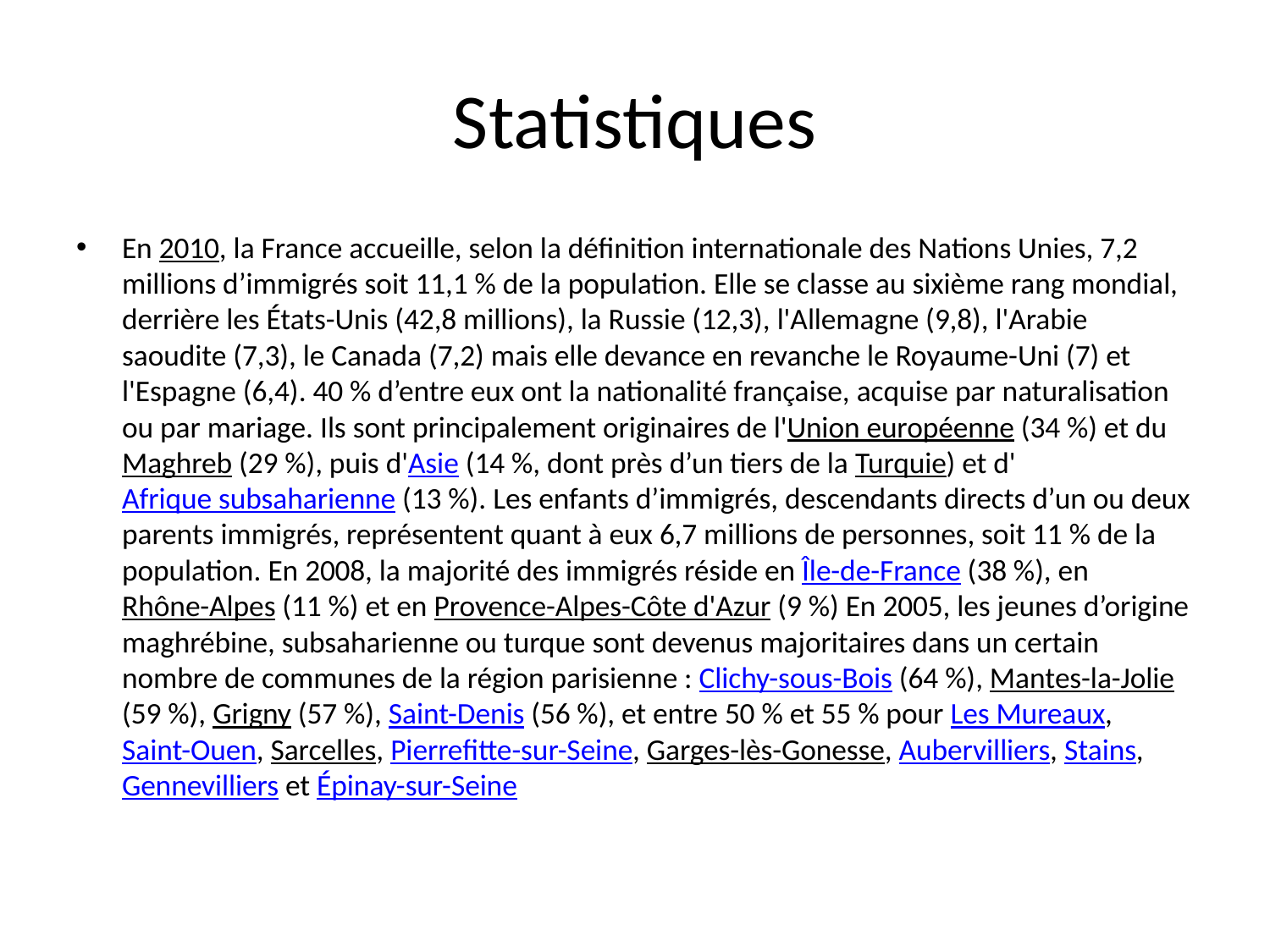

# Statistiques
En 2010, la France accueille, selon la définition internationale des Nations Unies, 7,2 millions d’immigrés soit 11,1 % de la population. Elle se classe au sixième rang mondial, derrière les États-Unis (42,8 millions), la Russie (12,3), l'Allemagne (9,8), l'Arabie saoudite (7,3), le Canada (7,2) mais elle devance en revanche le Royaume-Uni (7) et l'Espagne (6,4). 40 % d’entre eux ont la nationalité française, acquise par naturalisation ou par mariage. Ils sont principalement originaires de l'Union européenne (34 %) et du Maghreb (29 %), puis d'Asie (14 %, dont près d’un tiers de la Turquie) et d'Afrique subsaharienne (13 %). Les enfants d’immigrés, descendants directs d’un ou deux parents immigrés, représentent quant à eux 6,7 millions de personnes, soit 11 % de la population. En 2008, la majorité des immigrés réside en Île-de-France (38 %), en Rhône-Alpes (11 %) et en Provence-Alpes-Côte d'Azur (9 %) En 2005, les jeunes d’origine maghrébine, subsaharienne ou turque sont devenus majoritaires dans un certain nombre de communes de la région parisienne : Clichy-sous-Bois (64 %), Mantes-la-Jolie (59 %), Grigny (57 %), Saint-Denis (56 %), et entre 50 % et 55 % pour Les Mureaux, Saint-Ouen, Sarcelles, Pierrefitte-sur-Seine, Garges-lès-Gonesse, Aubervilliers, Stains, Gennevilliers et Épinay-sur-Seine